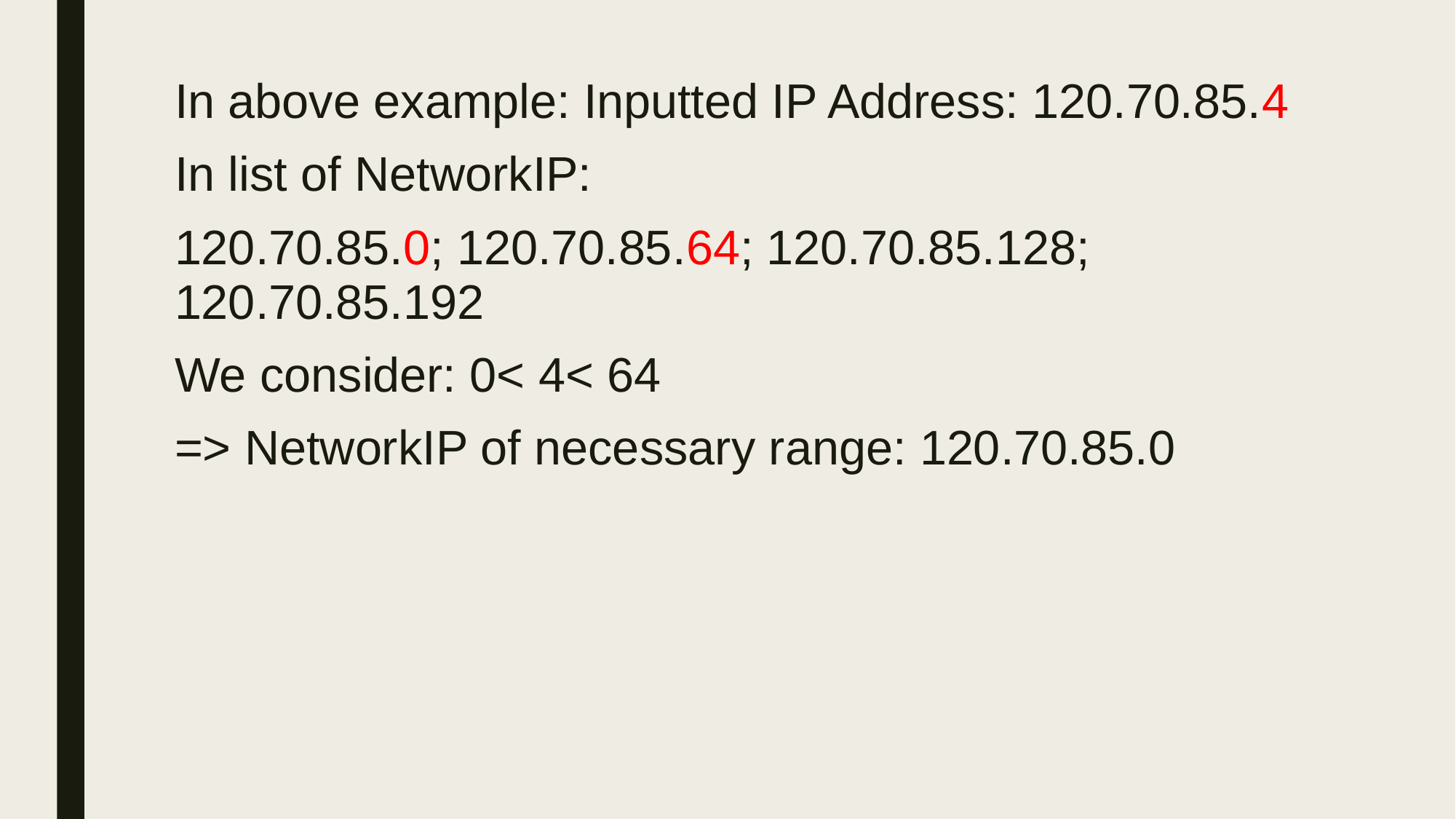

In above example: Inputted IP Address: 120.70.85.4
In list of NetworkIP:
120.70.85.0; 120.70.85.64; 120.70.85.128; 120.70.85.192
We consider: 0< 4< 64
=> NetworkIP of necessary range: 120.70.85.0